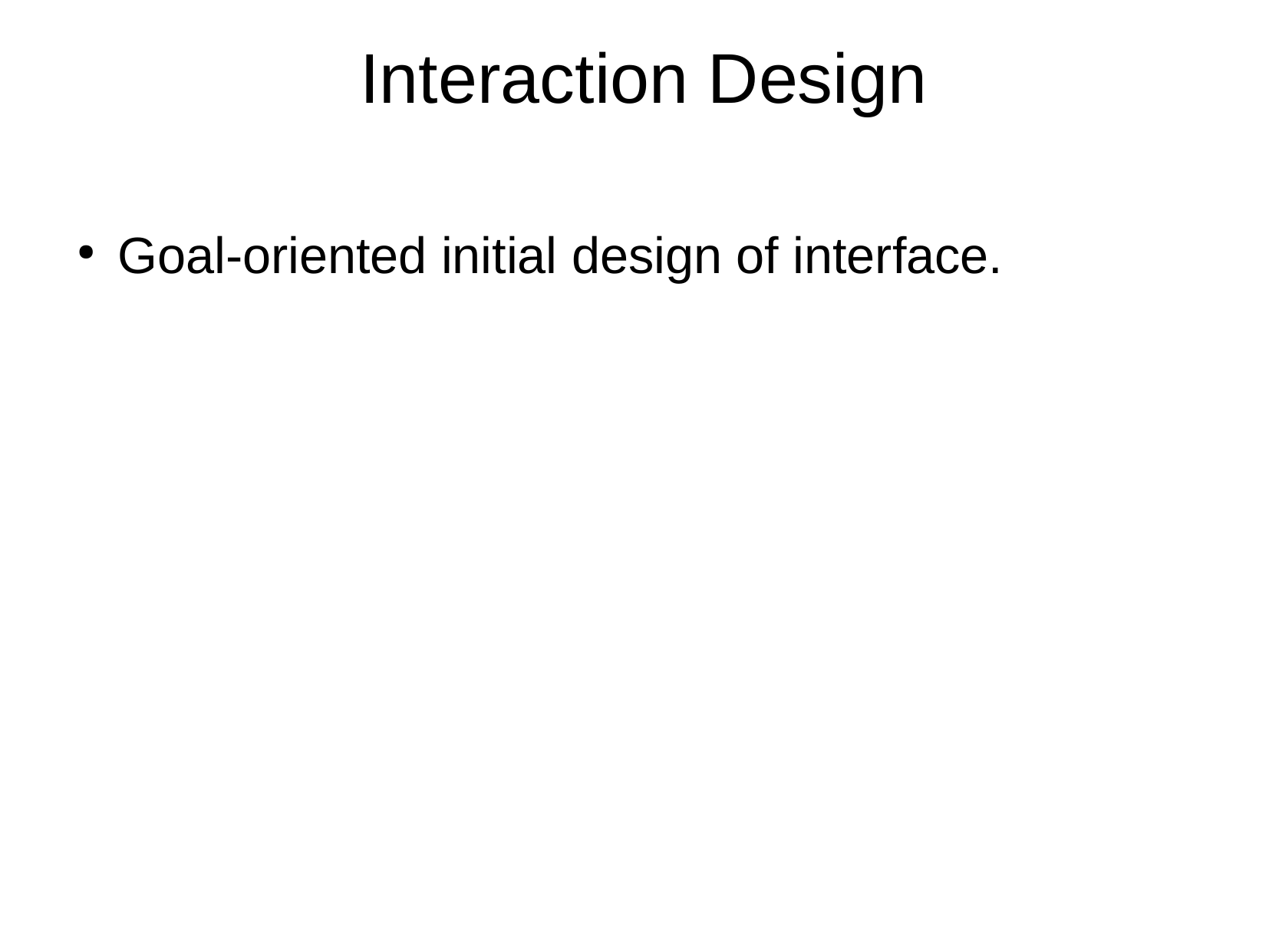

Interaction Design
Goal-oriented initial design of interface.